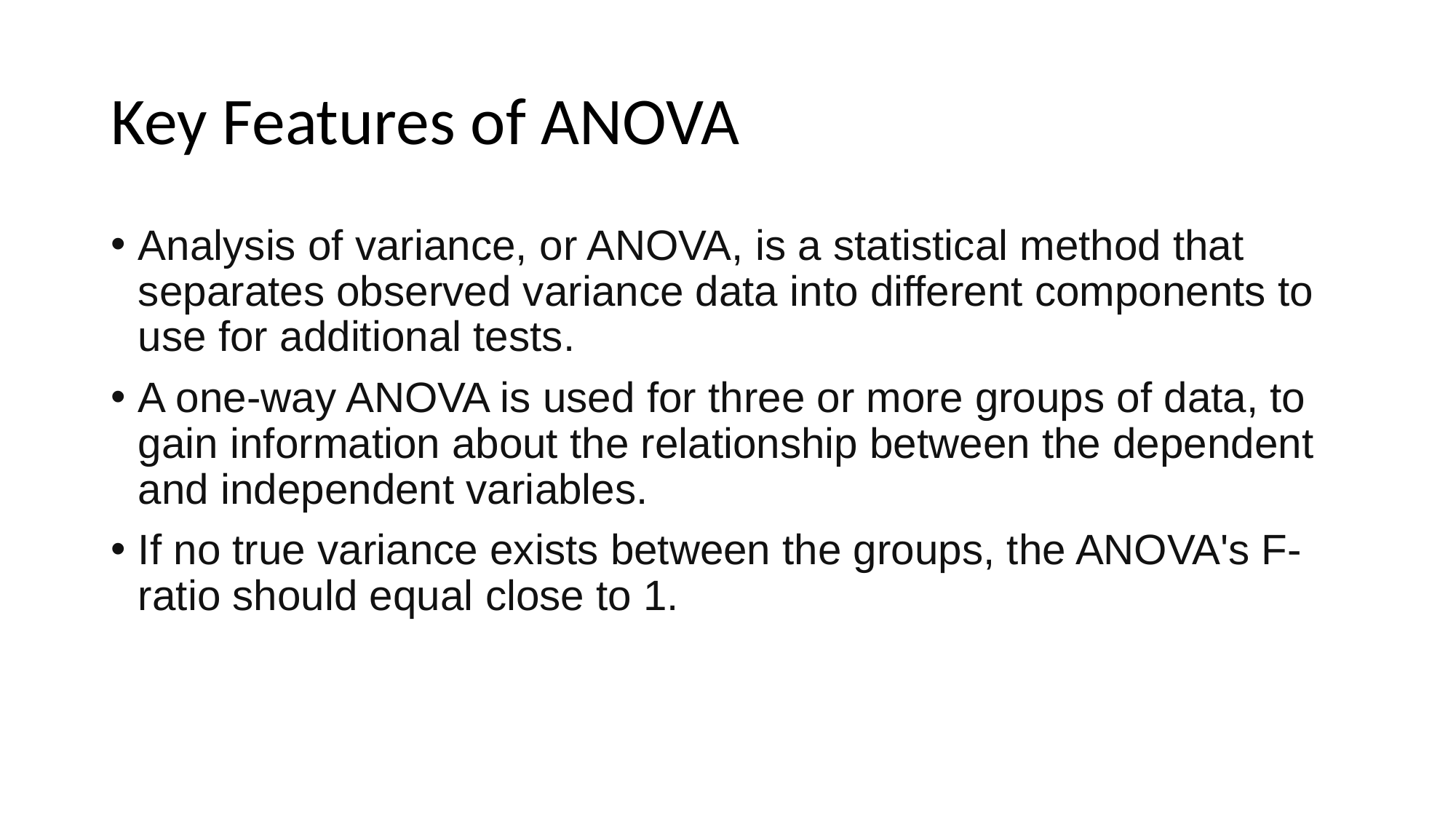

# Key Features of ANOVA
Analysis of variance, or ANOVA, is a statistical method that separates observed variance data into different components to use for additional tests.
A one-way ANOVA is used for three or more groups of data, to gain information about the relationship between the dependent and independent variables.
If no true variance exists between the groups, the ANOVA's F-ratio should equal close to 1.